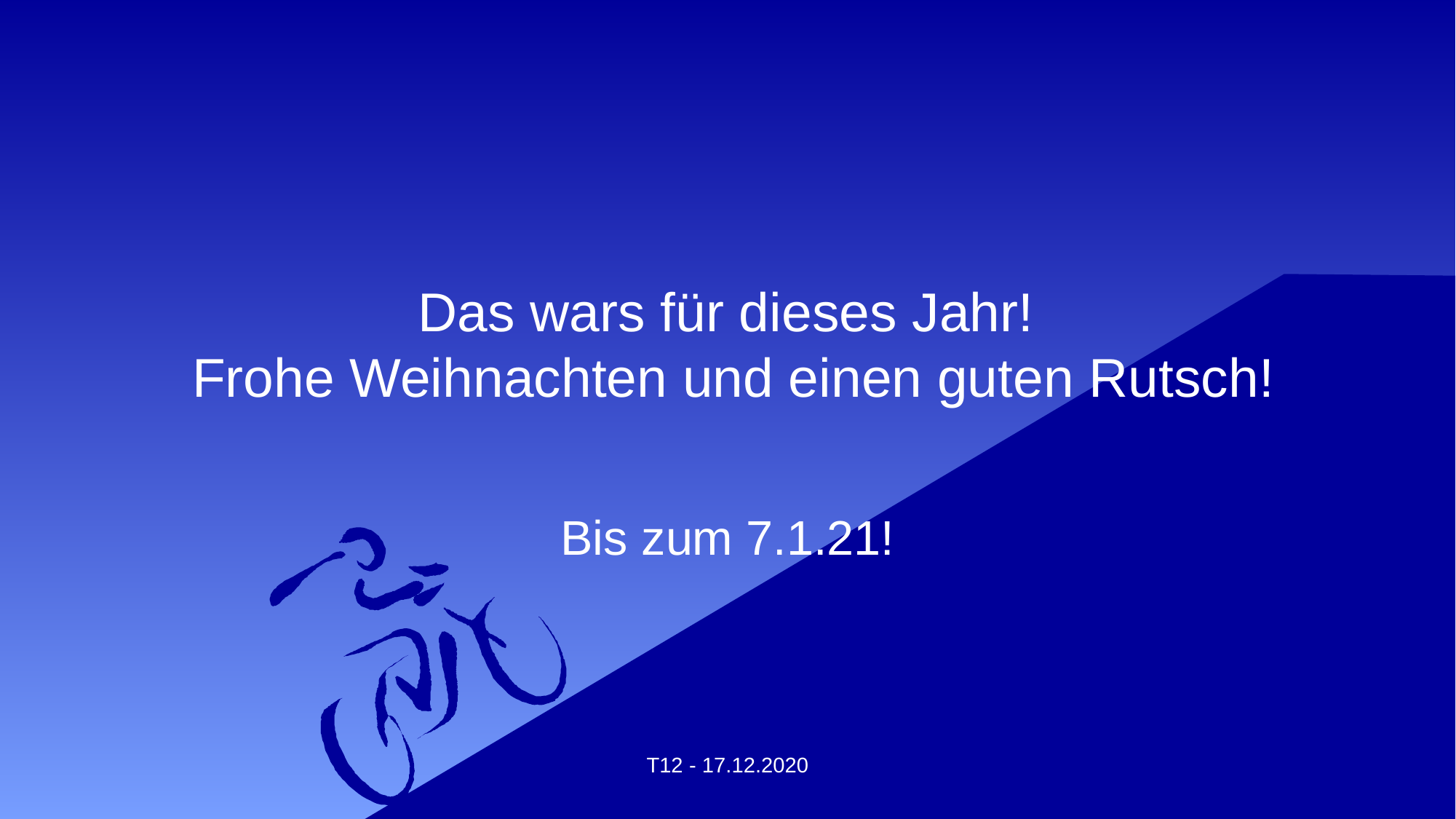

# Das wars für dieses Jahr! Frohe Weihnachten und einen guten Rutsch!
Bis zum 7.1.21!
T12 - 17.12.2020